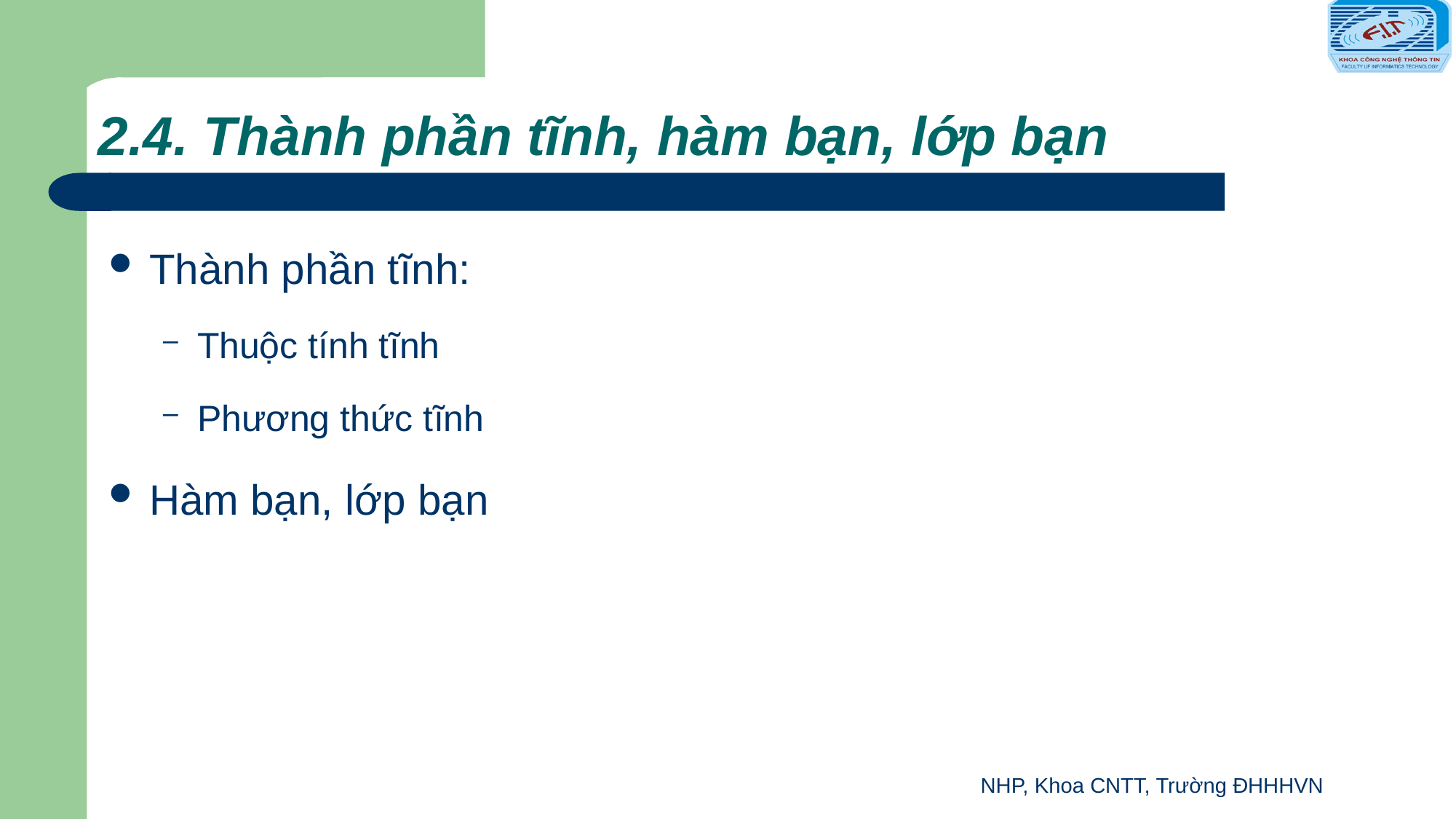

# 2.4. Thành phần tĩnh, hàm bạn, lớp bạn
Thành phần tĩnh:
Thuộc tính tĩnh
Phương thức tĩnh
Hàm bạn, lớp bạn

NHP, Khoa CNTT, Trường ĐHHHVN